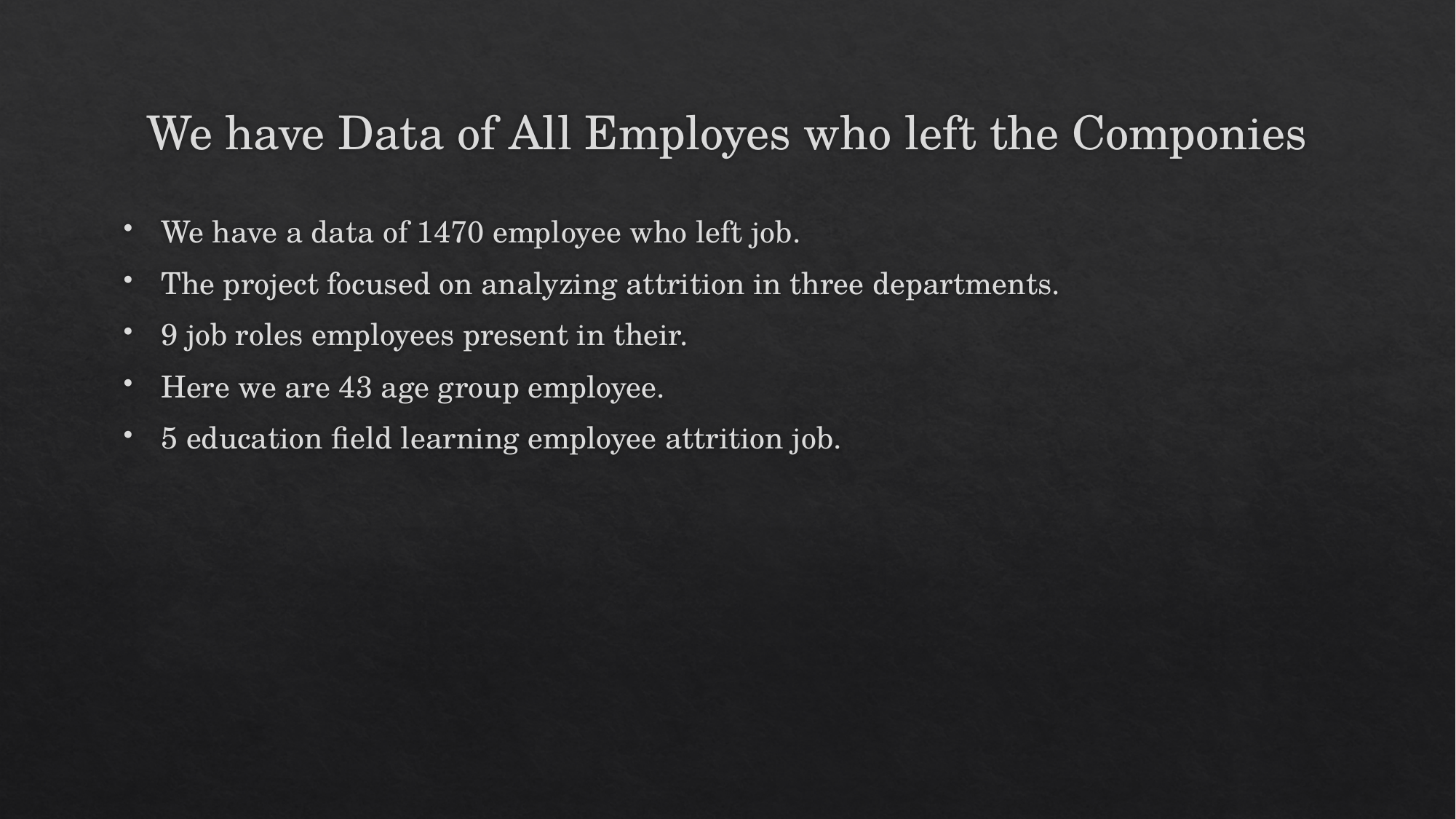

# We have Data of All Employes who left the Componies
We have a data of 1470 employee who left job.
The project focused on analyzing attrition in three departments.
9 job roles employees present in their.
Here we are 43 age group employee.
5 education field learning employee attrition job.